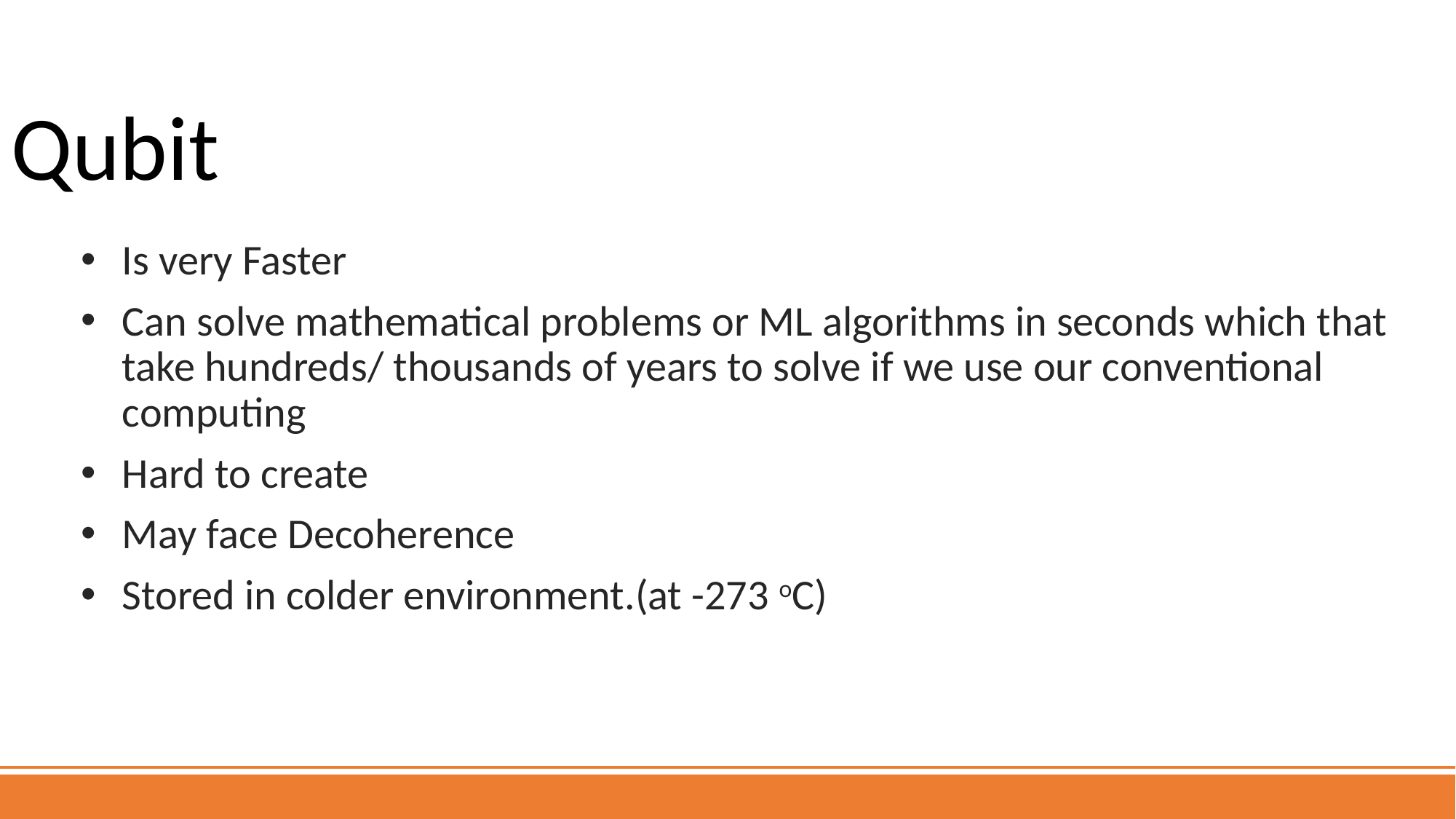

Qubit
Is very Faster
Can solve mathematical problems or ML algorithms in seconds which that take hundreds/ thousands of years to solve if we use our conventional computing
Hard to create
May face Decoherence
Stored in colder environment.(at -273 oC)